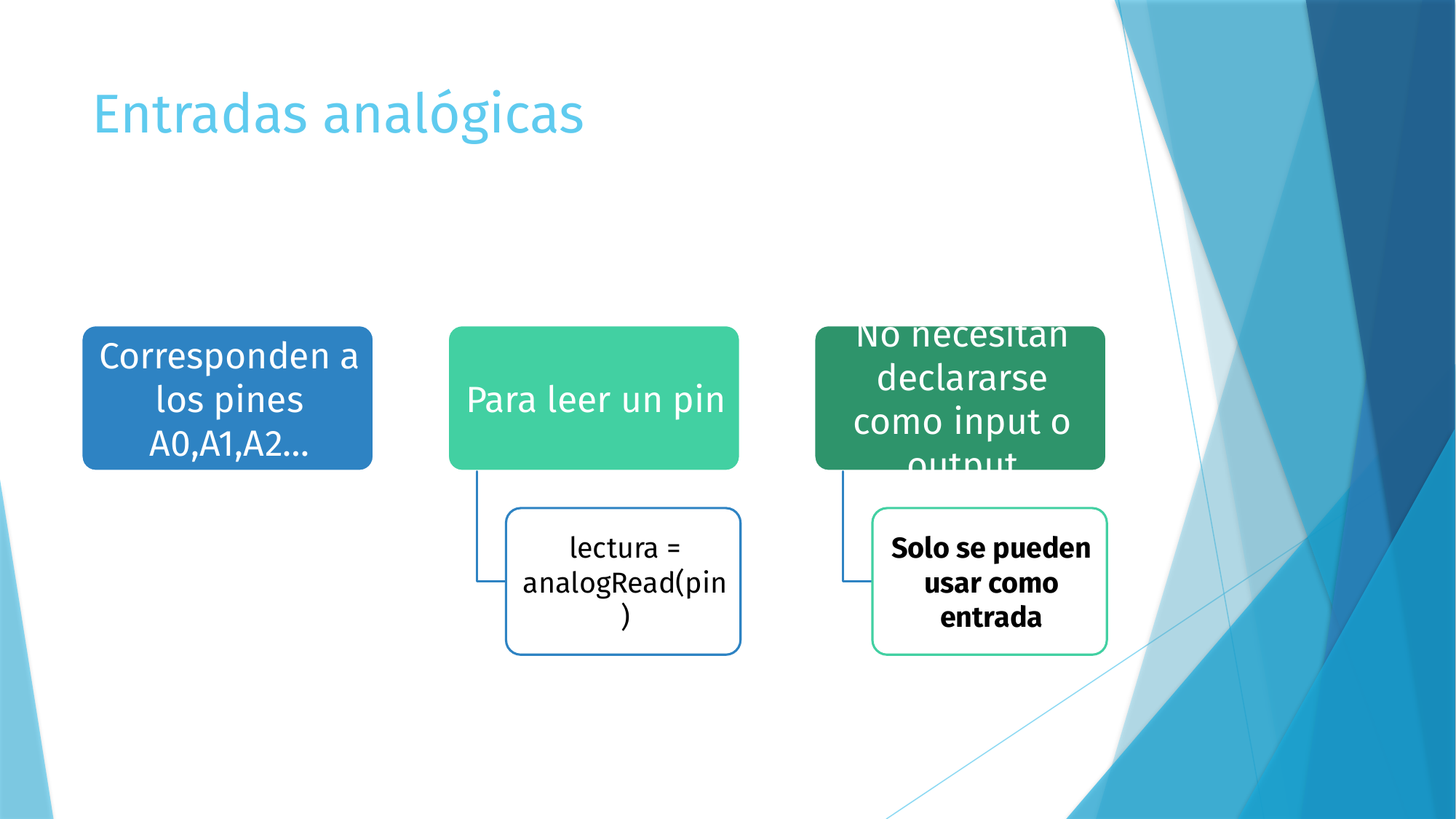

# Entradas analógicas
Corresponden a los pines A0,A1,A2…
Para leer un pin
lectura = analogRead(pin)
No necesitan declararse como input o output
Solo se pueden usar como entrada